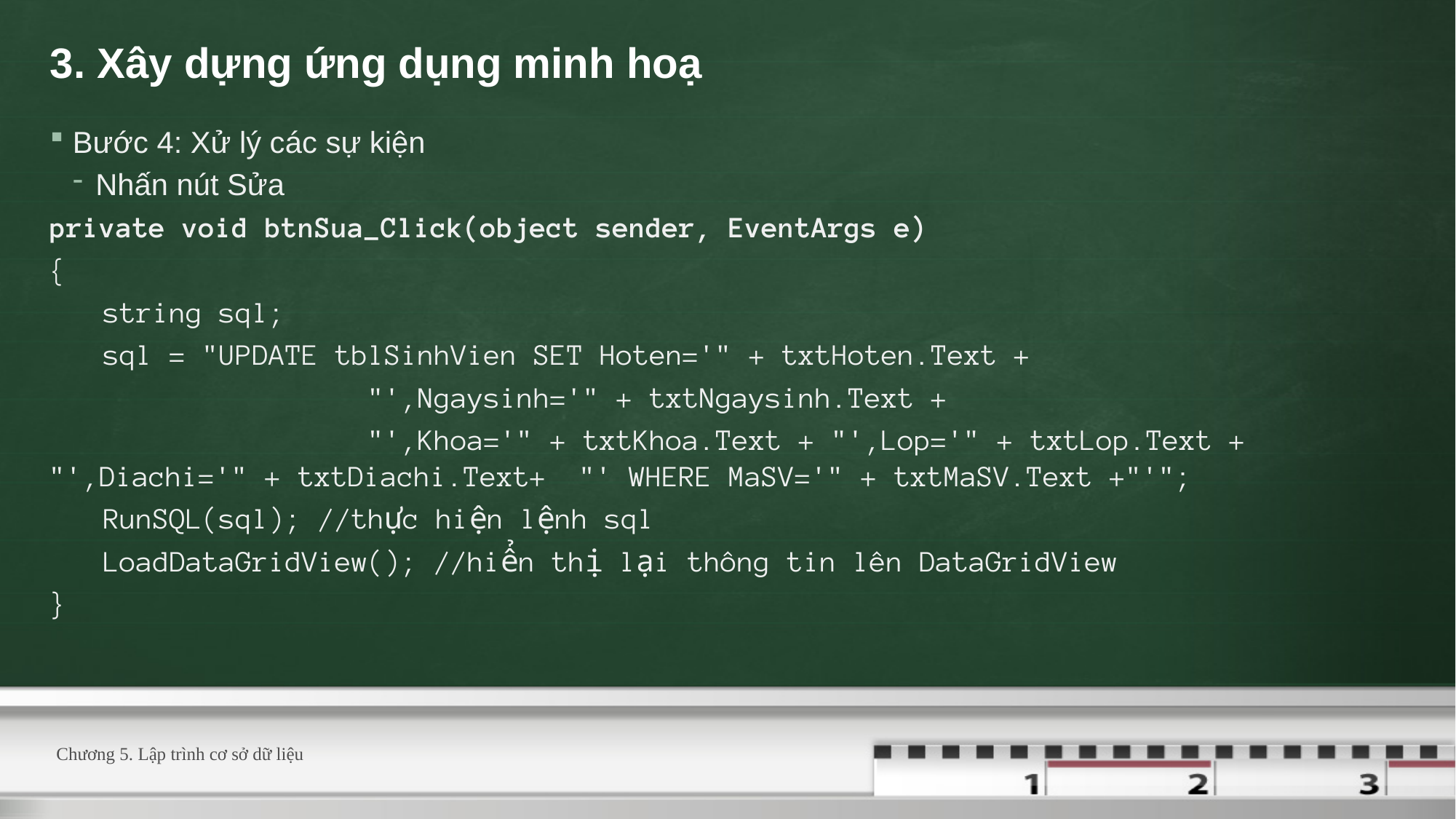

Chương 5. Lập trình cơ sở dữ liệu
24/46
# 3. Xây dựng ứng dụng minh hoạ
Bước 4: Xử lý các sự kiện
Nhấn nút Sửa
private void btnSua_Click(object sender, EventArgs e)
{
string sql;
sql = "UPDATE tblSinhVien SET Hoten='" + txtHoten.Text +
                "',Ngaysinh='" + txtNgaysinh.Text +
                "',Khoa='" + txtKhoa.Text + "',Lop='" + txtLop.Text + "',Diachi='" + txtDiachi.Text+  "' WHERE MaSV='" + txtMaSV.Text +"'";
RunSQL(sql); //thực hiện lệnh sql
LoadDataGridView(); //hiển thị lại thông tin lên DataGridView
}

15/10/2022